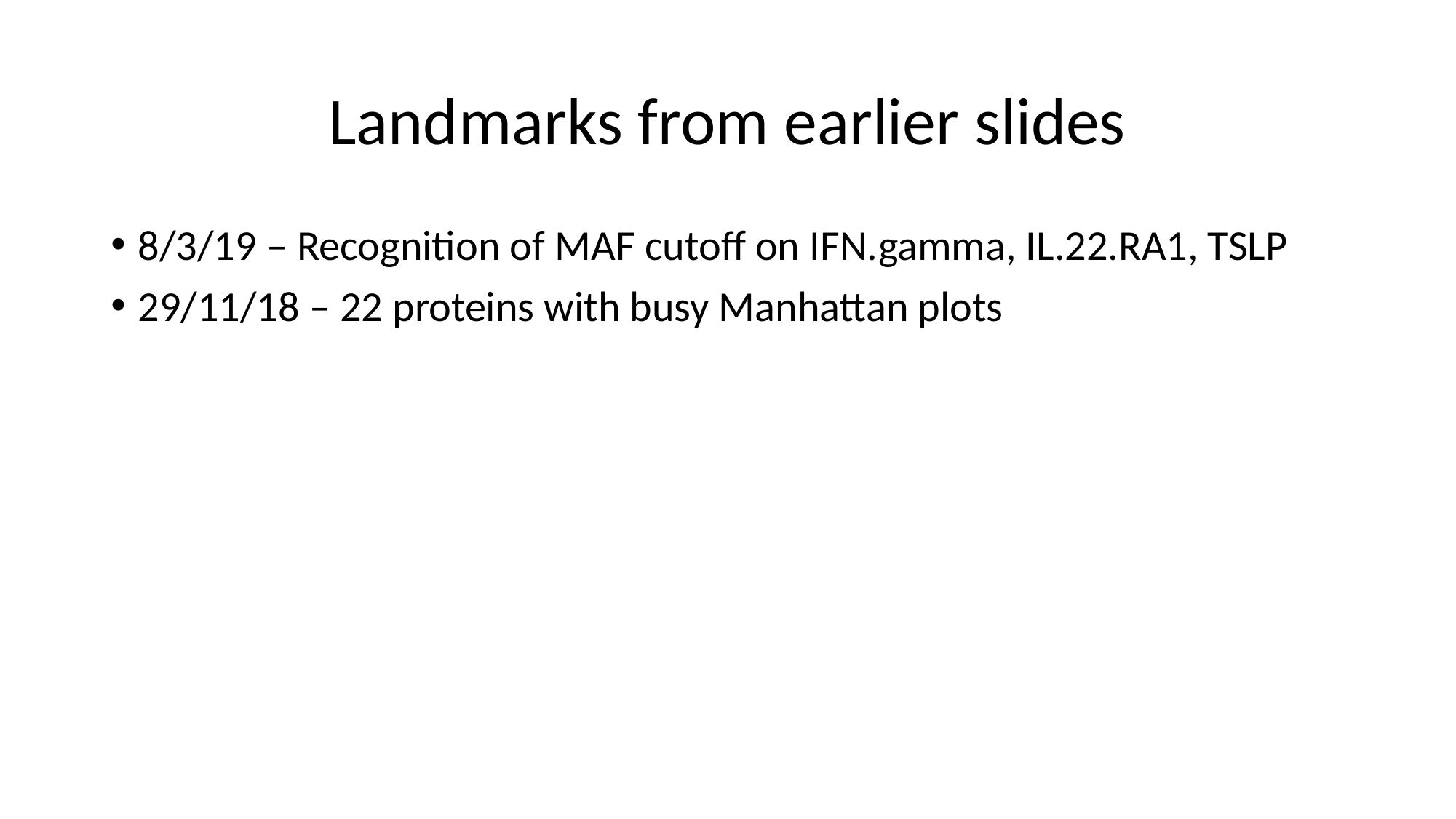

# Landmarks from earlier slides
8/3/19 – Recognition of MAF cutoff on IFN.gamma, IL.22.RA1, TSLP
29/11/18 – 22 proteins with busy Manhattan plots